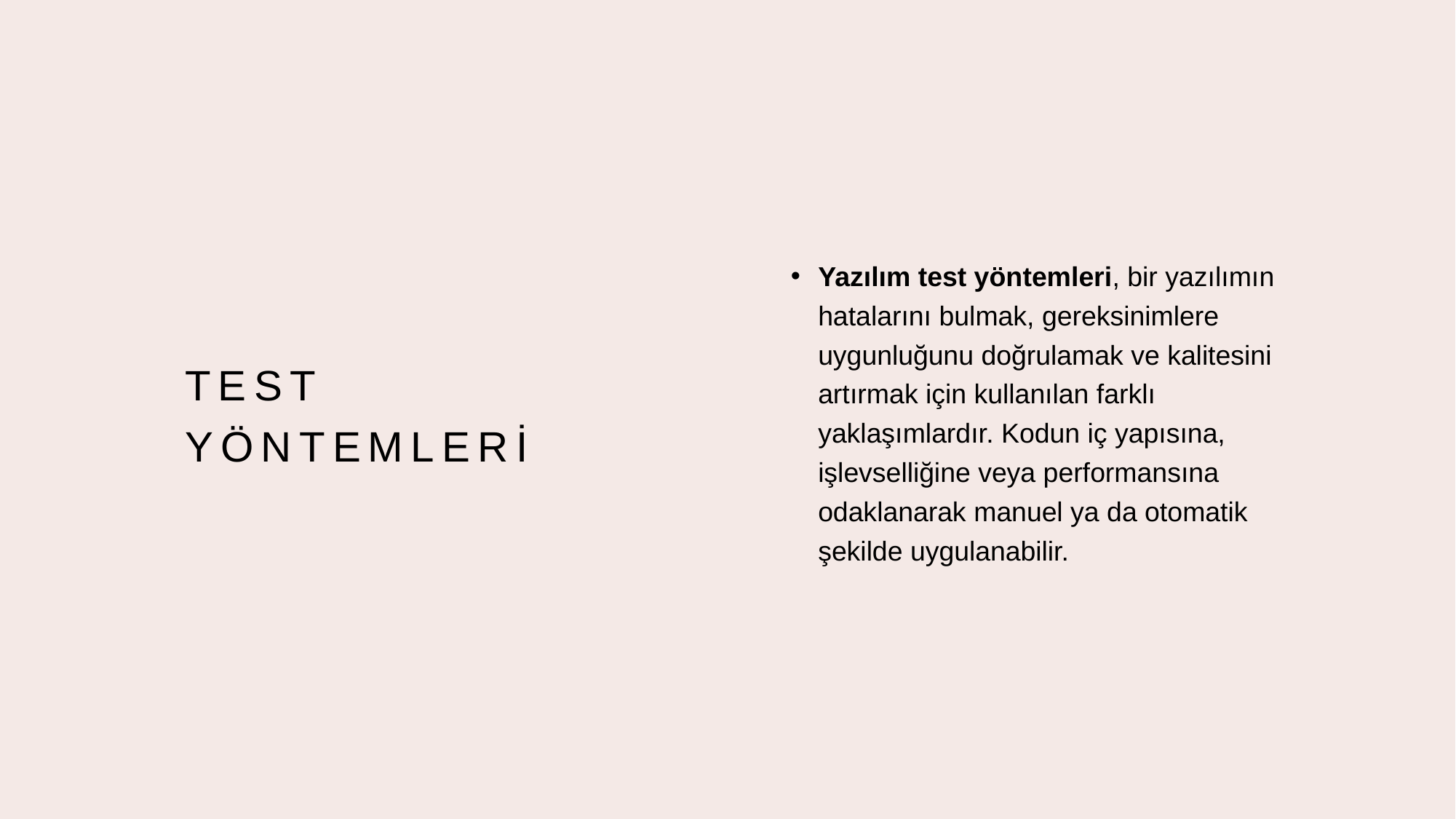

Yazılım test yöntemleri, bir yazılımın hatalarını bulmak, gereksinimlere uygunluğunu doğrulamak ve kalitesini artırmak için kullanılan farklı yaklaşımlardır. Kodun iç yapısına, işlevselliğine veya performansına odaklanarak manuel ya da otomatik şekilde uygulanabilir.
# TEST YÖNTEMLERİ